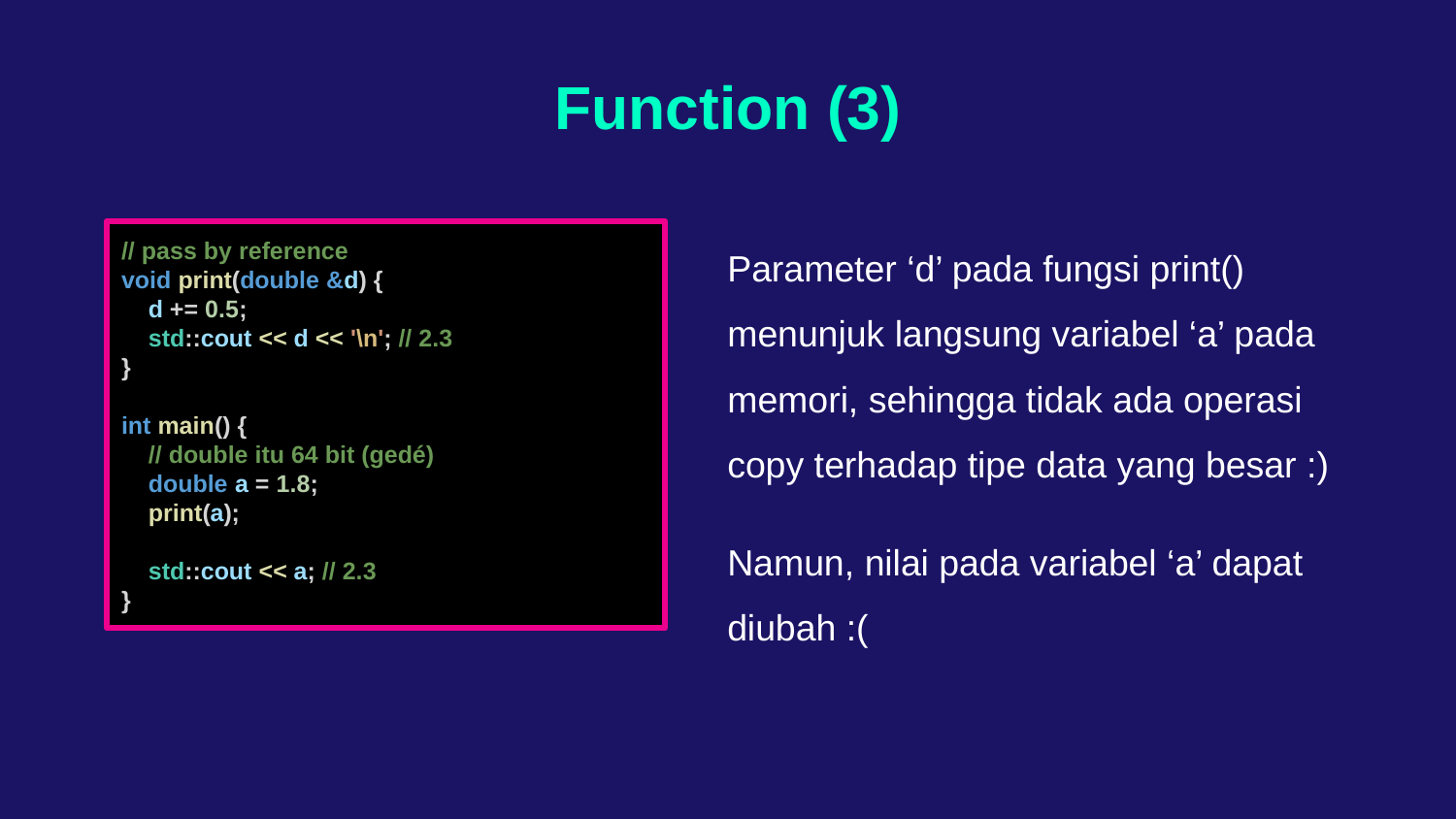

# Function (3)
Parameter ‘d’ pada fungsi print() menunjuk langsung variabel ‘a’ pada memori, sehingga tidak ada operasi copy terhadap tipe data yang besar :)
Namun, nilai pada variabel ‘a’ dapat diubah :(
// pass by reference
void print(double &d) {
    d += 0.5;
    std::cout << d << '\n'; // 2.3
}

int main() {
    // double itu 64 bit (gedé)
    double a = 1.8;
    print(a);

    std::cout << a; // 2.3
}